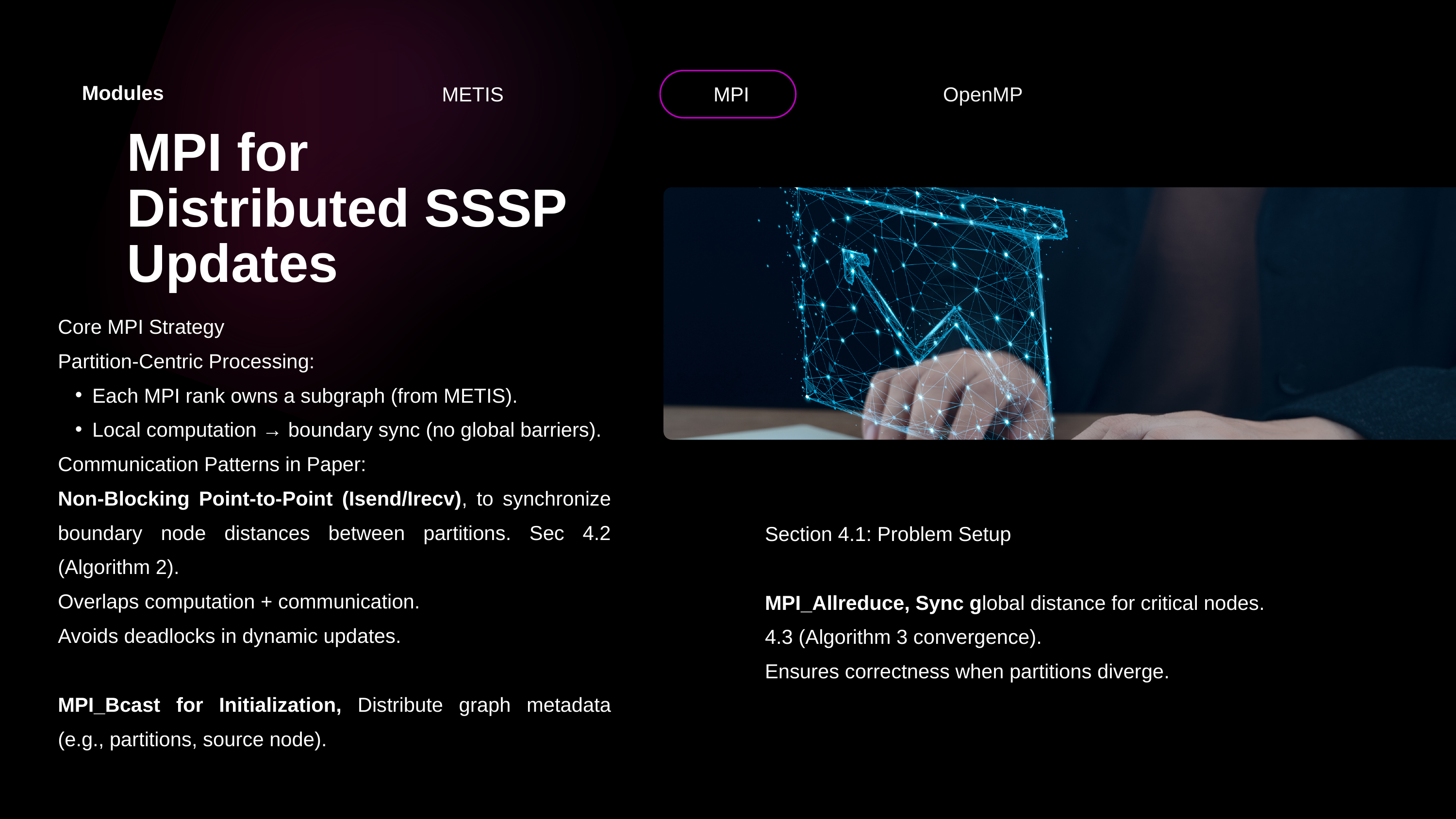

METIS
MPI
OpenMP
Modules
MPI for Distributed SSSP Updates

Core MPI Strategy
Partition-Centric Processing:
Each MPI rank owns a subgraph (from METIS).
Local computation → boundary sync (no global barriers).
Communication Patterns in Paper:
Non-Blocking Point-to-Point (Isend/Irecv), to synchronize boundary node distances between partitions. Sec 4.2 (Algorithm 2).
Overlaps computation + communication.
Avoids deadlocks in dynamic updates.

MPI_Bcast for Initialization, Distribute graph metadata (e.g., partitions, source node).

Section 4.1: Problem Setup

MPI_Allreduce, Sync global distance for critical nodes.
4.3 (Algorithm 3 convergence).
Ensures correctness when partitions diverge.